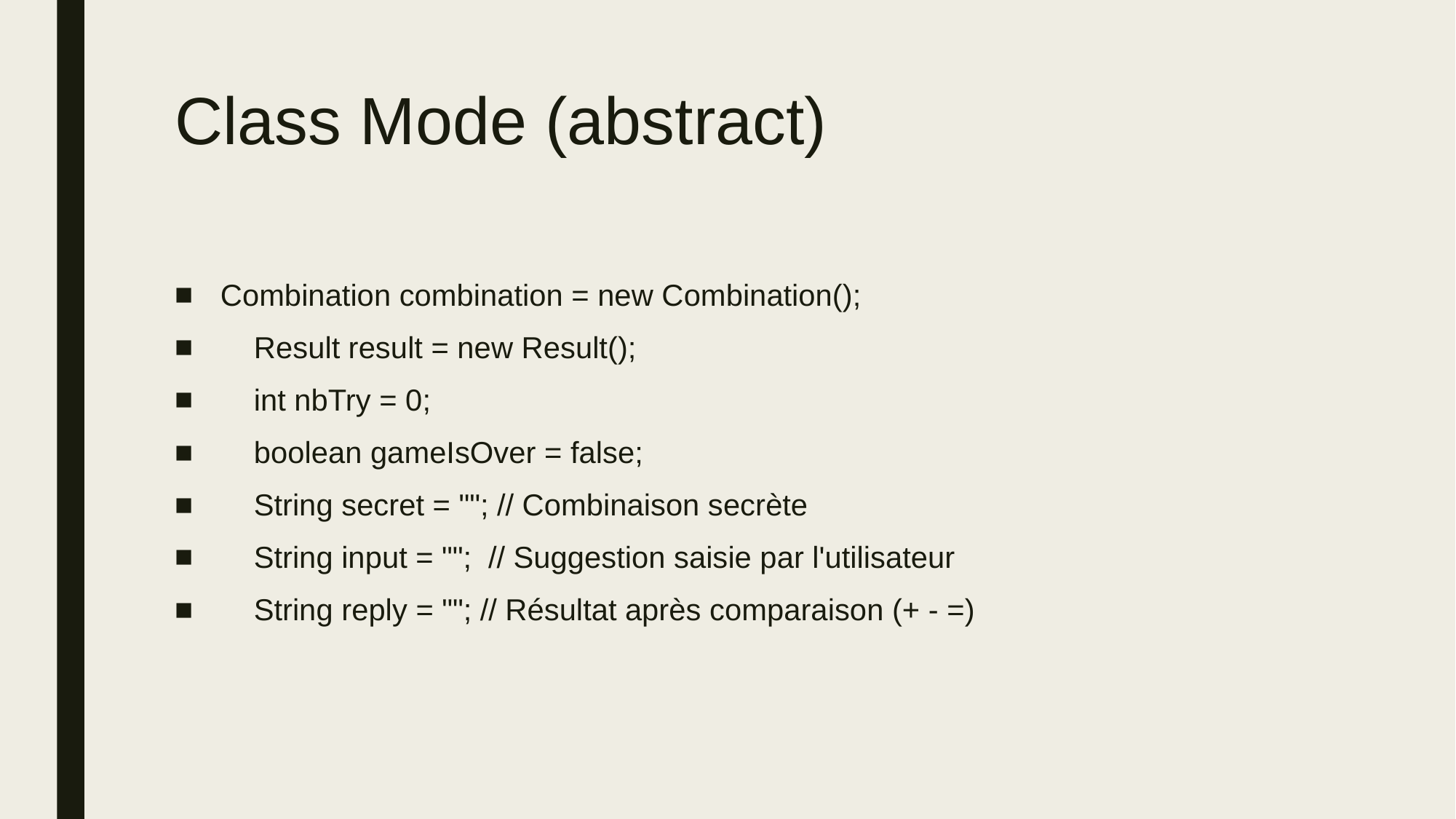

# Class Mode (abstract)
Combination combination = new Combination();
    Result result = new Result();
    int nbTry = 0;
    boolean gameIsOver = false;
    String secret = ""; // Combinaison secrète
    String input = "";  // Suggestion saisie par l'utilisateur
    String reply = ""; // Résultat après comparaison (+ - =)